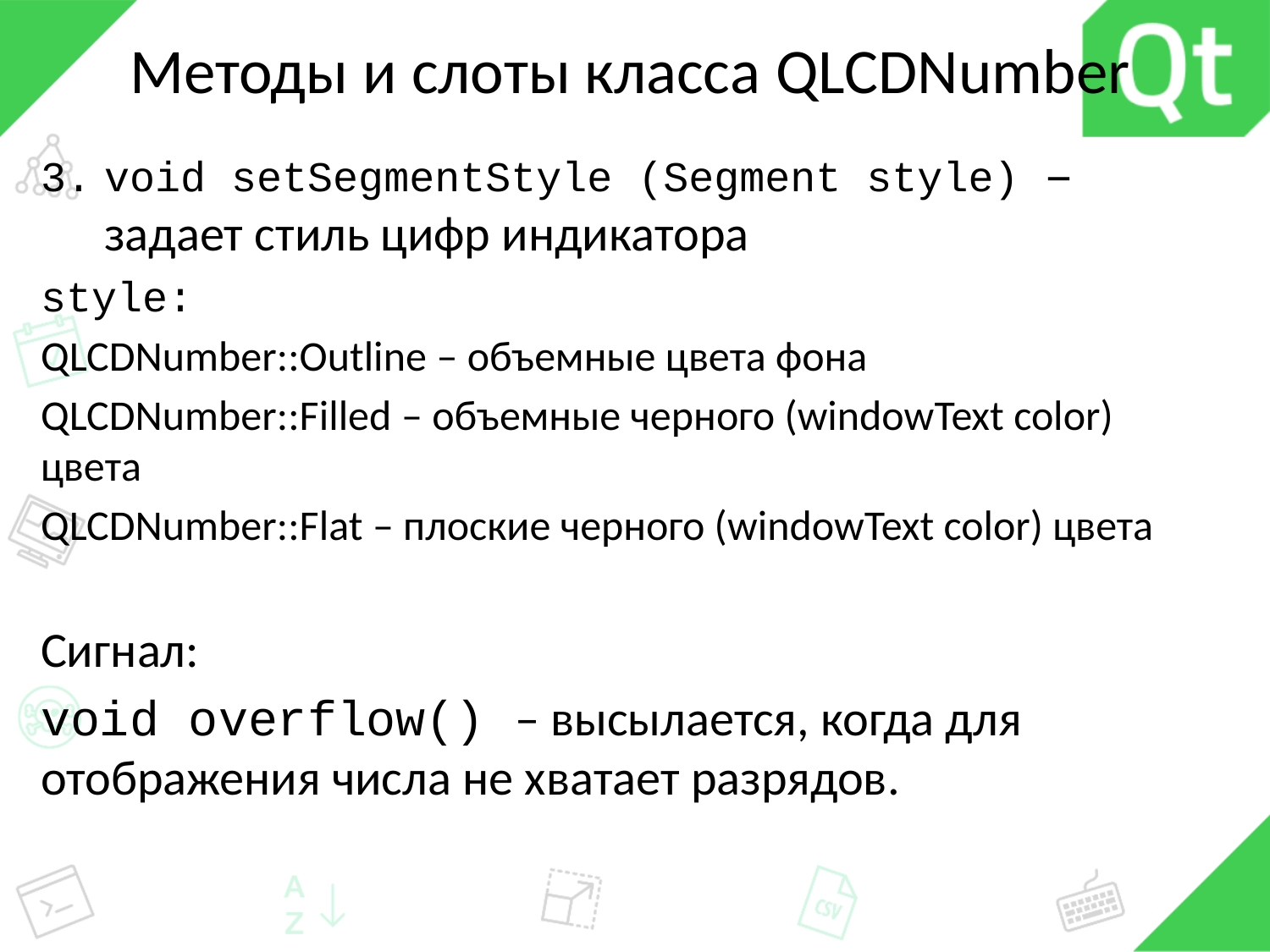

# Методы и слоты класса QLCDNumber
void setSegmentStyle (Segment style) – задает стиль цифр индикатора
style:
QLCDNumber::Outline – объемные цвета фона
QLCDNumber::Filled – объемные черного (windowText color) цвета
QLCDNumber::Flat – плоские черного (windowText color) цвета

Сигнал:
void overflow() – высылается, когда для отображения числа не хватает разрядов.